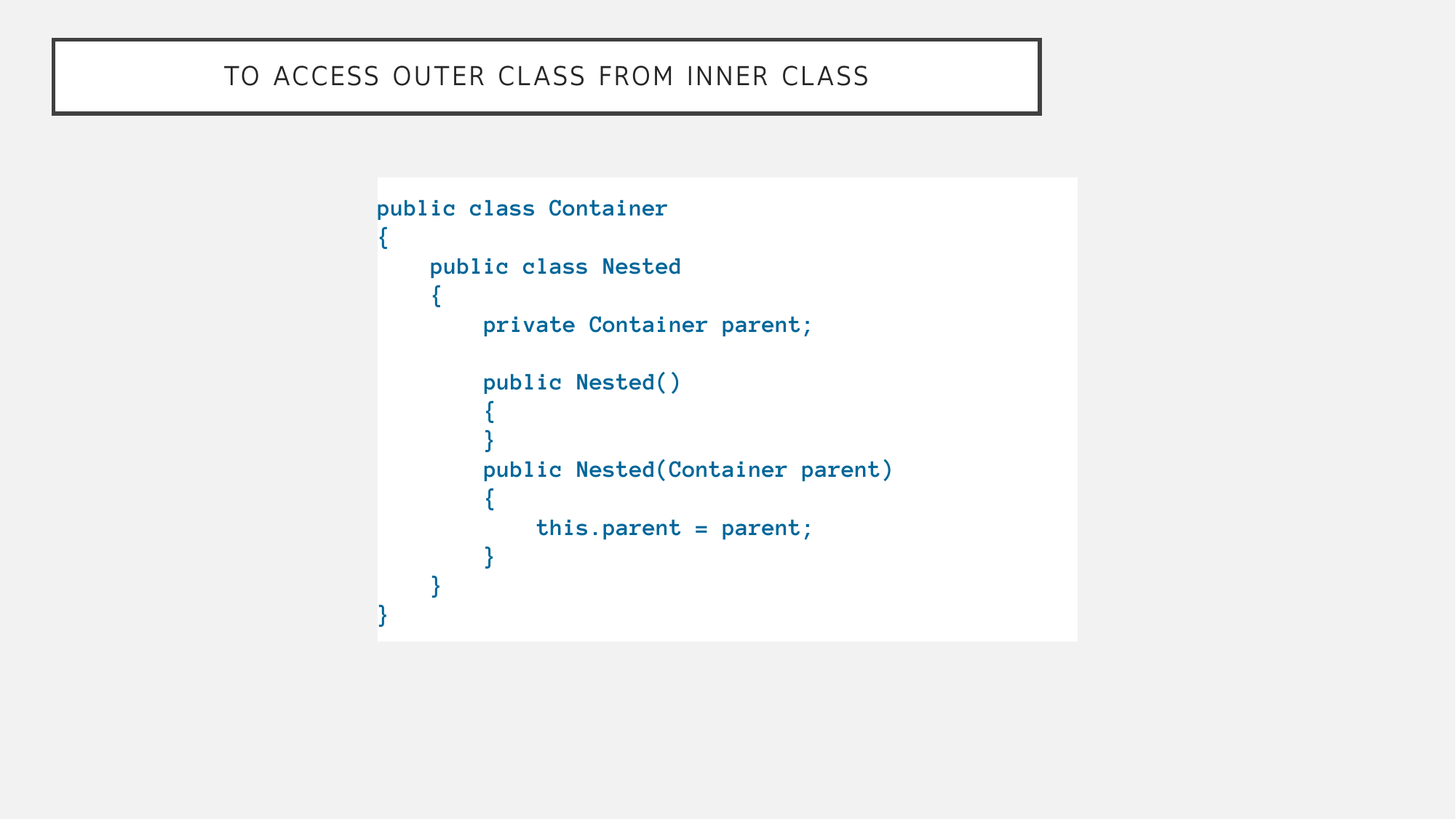

# To Access outer class from inner class
public class Container
{
    public class Nested
    {
        private Container parent;

        public Nested()
        {
        }
        public Nested(Container parent)
        {
            this.parent = parent;
        }
    }
}